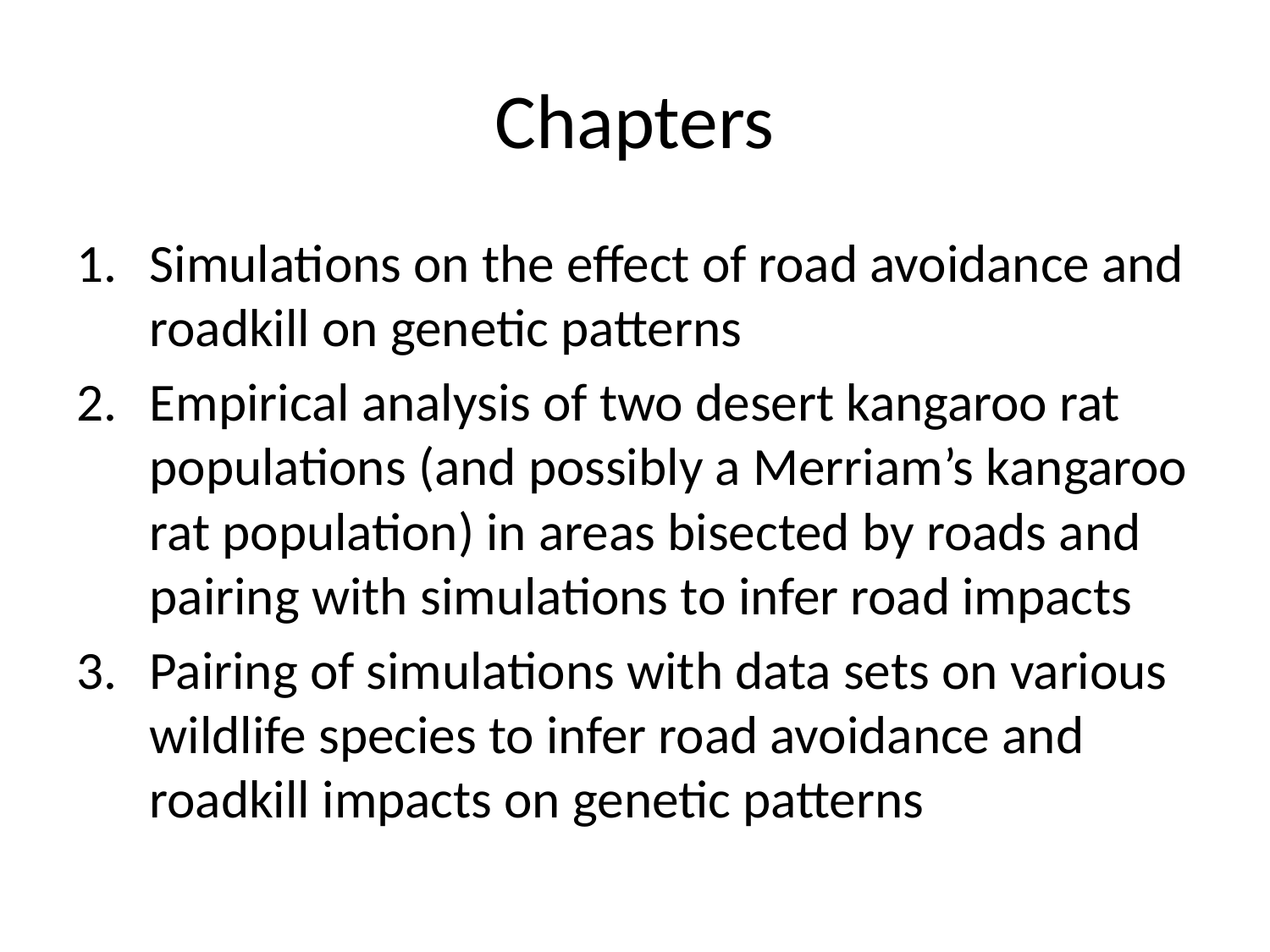

# Chapters
Simulations on the effect of road avoidance and roadkill on genetic patterns
Empirical analysis of two desert kangaroo rat populations (and possibly a Merriam’s kangaroo rat population) in areas bisected by roads and pairing with simulations to infer road impacts
Pairing of simulations with data sets on various wildlife species to infer road avoidance and roadkill impacts on genetic patterns